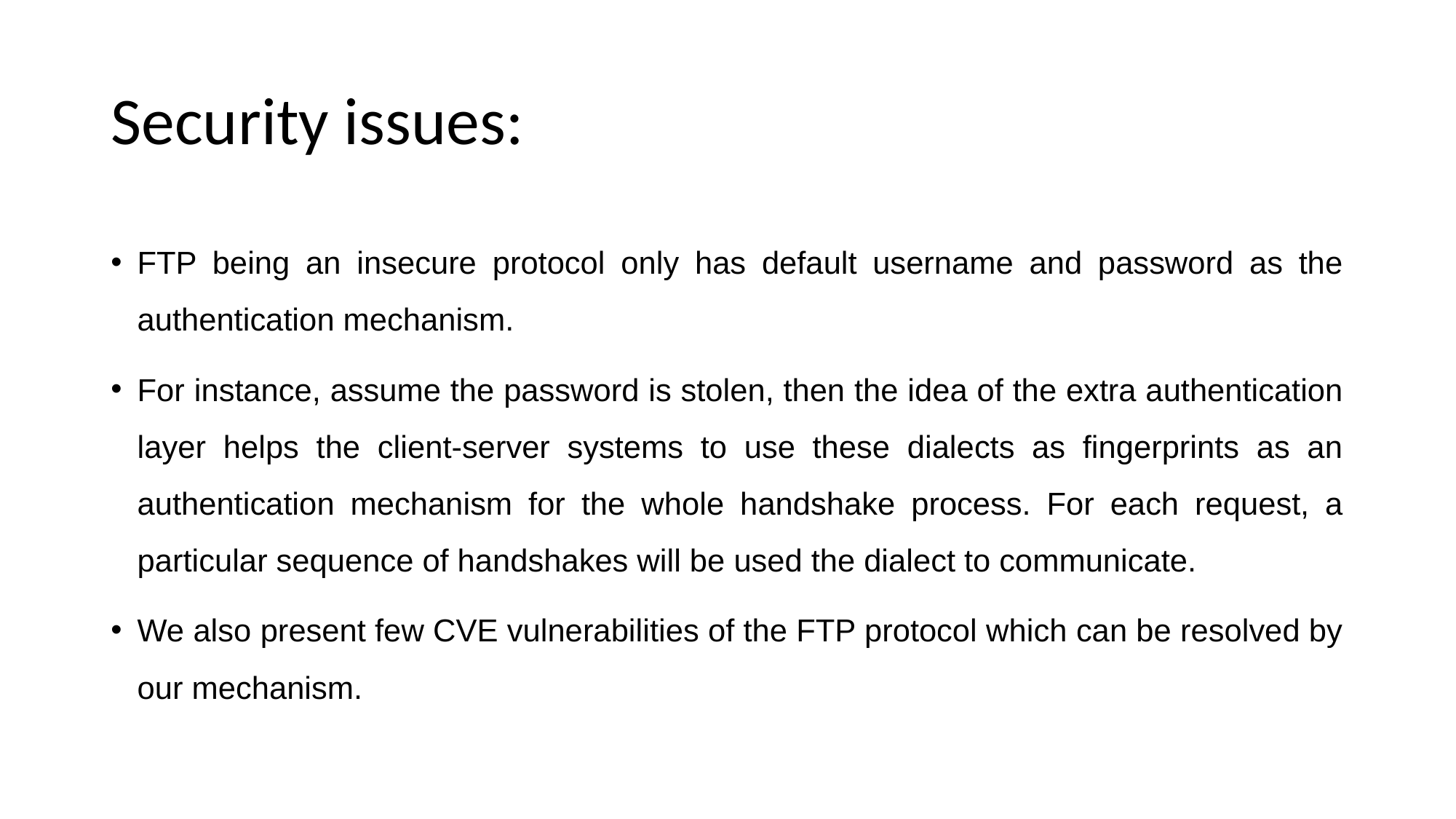

# Security issues:
FTP being an insecure protocol only has default username and password as the authentication mechanism.
For instance, assume the password is stolen, then the idea of the extra authentication layer helps the client-server systems to use these dialects as fingerprints as an authentication mechanism for the whole handshake process. For each request, a particular sequence of handshakes will be used the dialect to communicate.
We also present few CVE vulnerabilities of the FTP protocol which can be resolved by our mechanism.